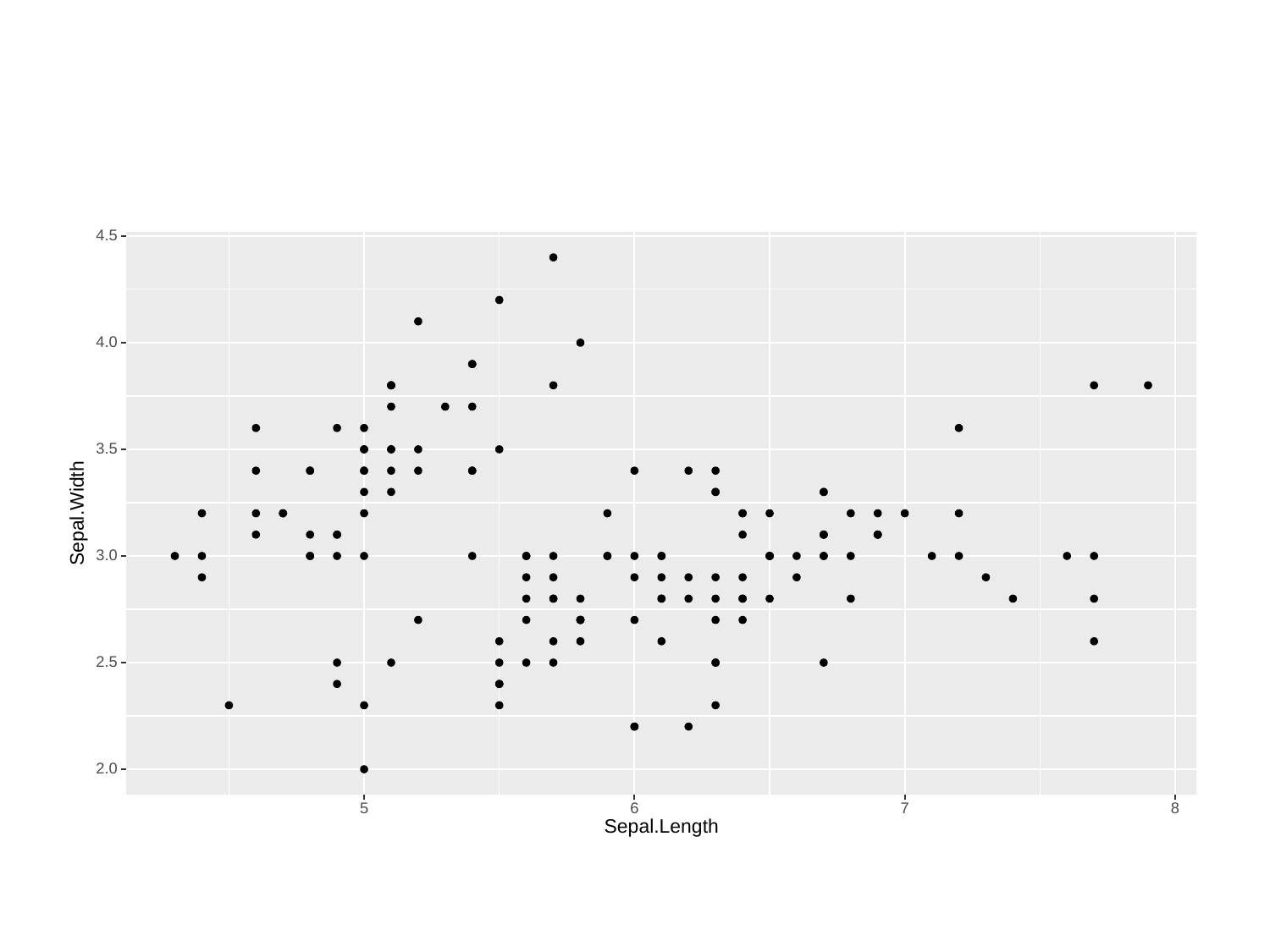

4.5

4.0

3.5

Sepal.Width

3.0

2.5

2.0

6
8
5
7
Sepal.Length